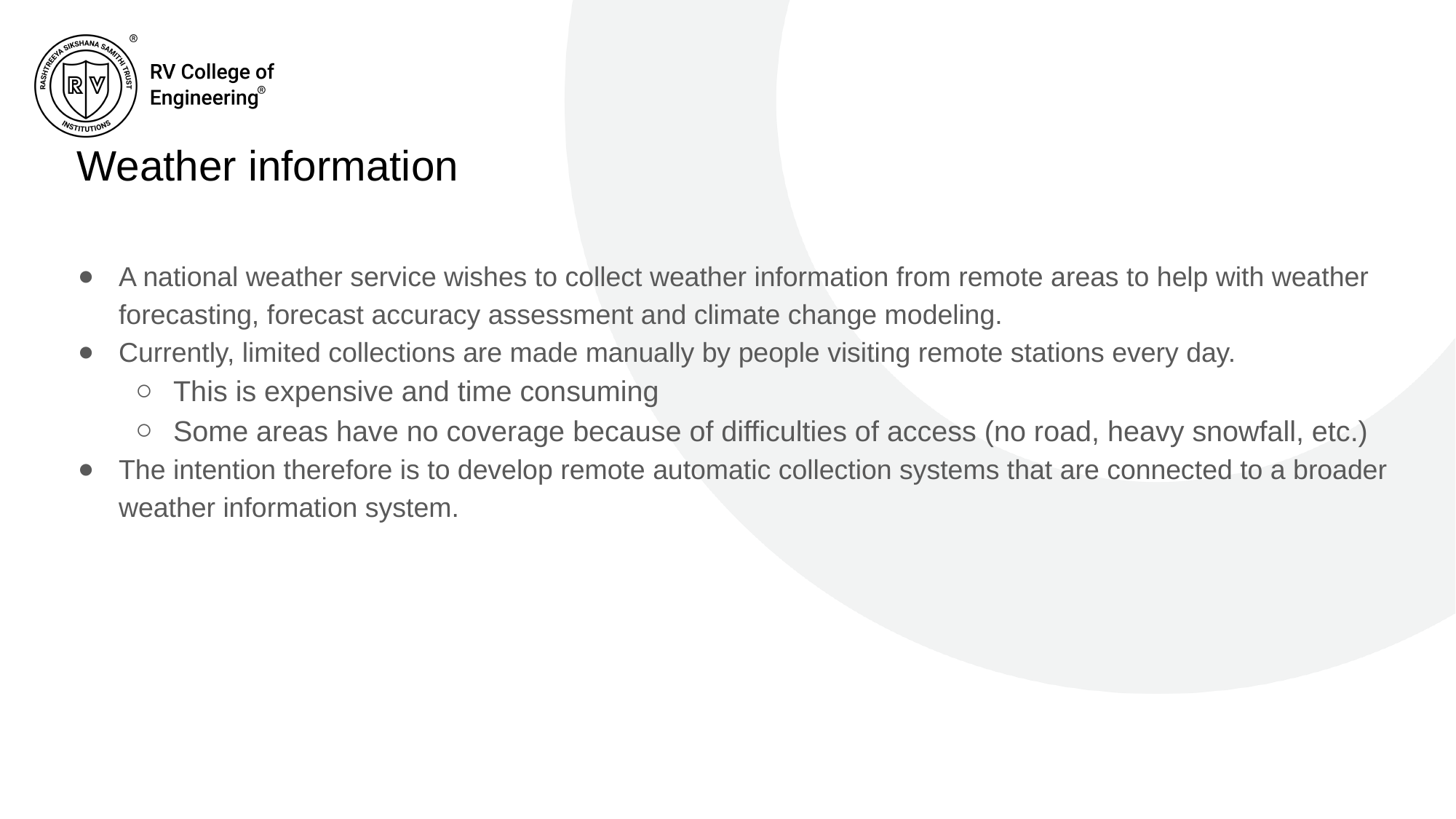

# Weather information
A national weather service wishes to collect weather information from remote areas to help with weather forecasting, forecast accuracy assessment and climate change modeling.
Currently, limited collections are made manually by people visiting remote stations every day.
This is expensive and time consuming
Some areas have no coverage because of difficulties of access (no road, heavy snowfall, etc.)
The intention therefore is to develop remote automatic collection systems that are connected to a broader weather information system.